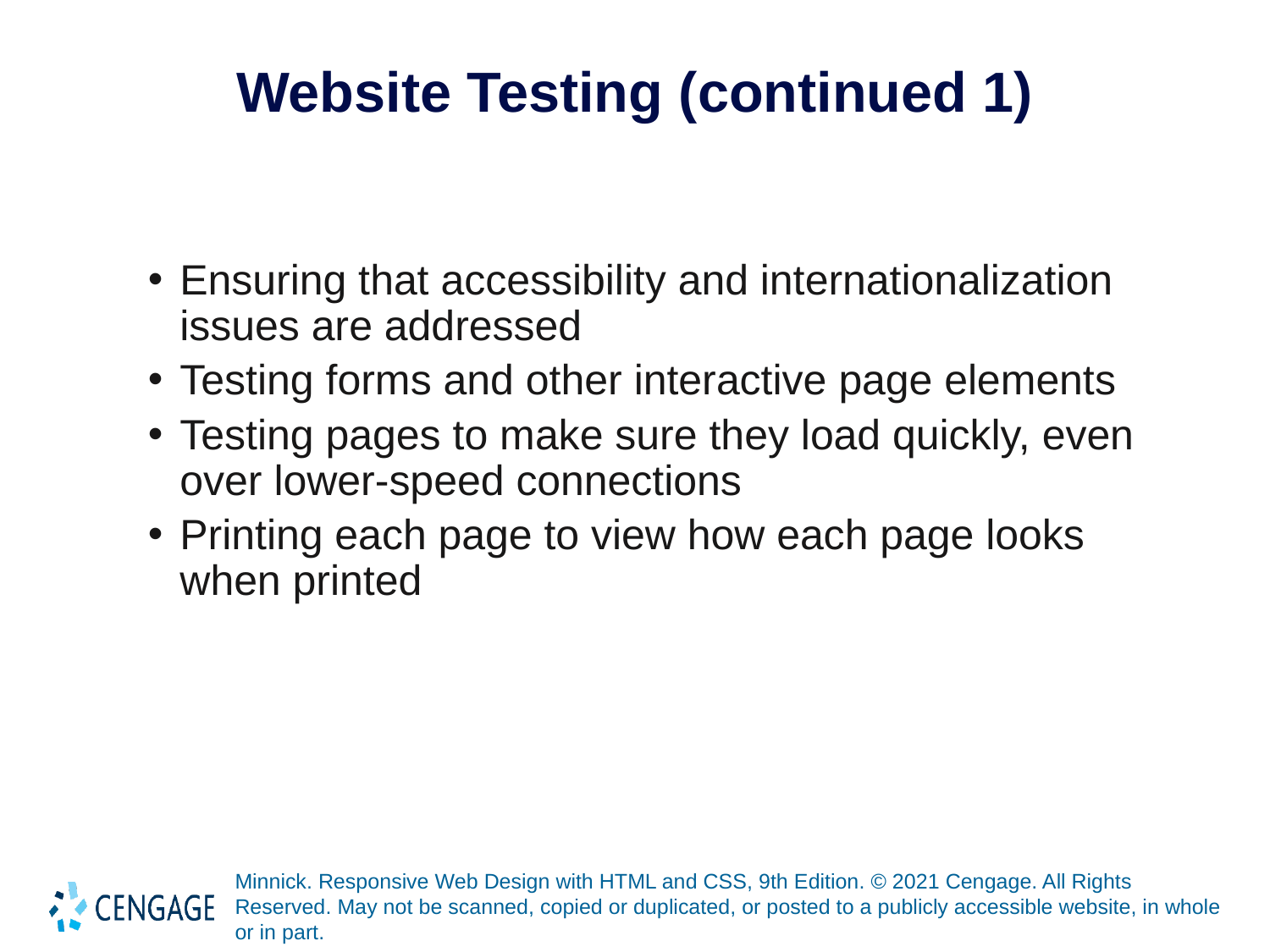

# Website Testing (continued 1)

Ensuring that accessibility and internationalization issues are addressed
Testing forms and other interactive page elements
Testing pages to make sure they load quickly, even over lower-speed connections
Printing each page to view how each page looks when printed
Minnick. Responsive Web Design with HTML and CSS, 9th Edition. © 2021 Cengage. All Rights Reserved. May not be scanned, copied or duplicated, or posted to a publicly accessible website, in whole or in part.